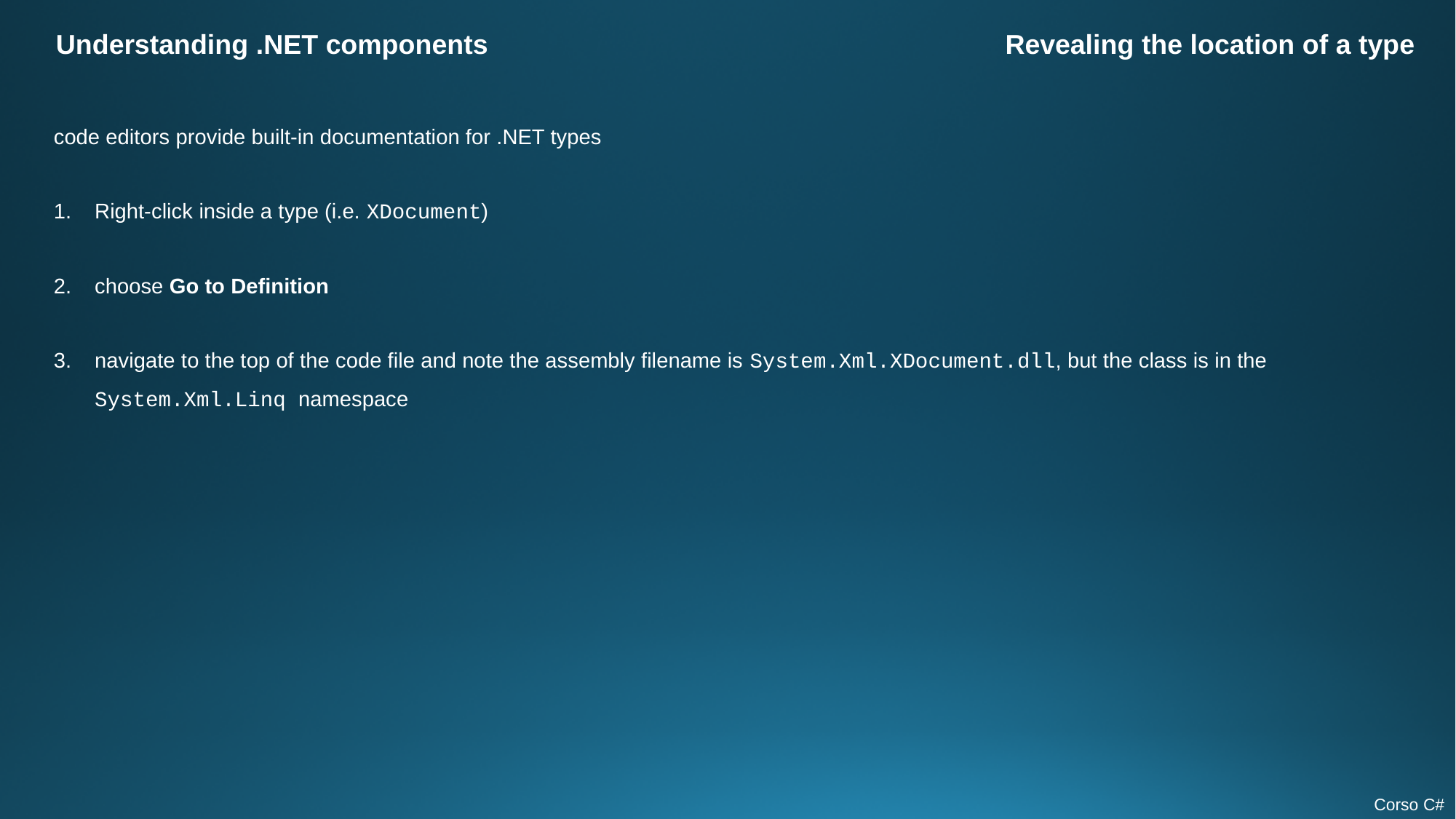

Understanding .NET components
Revealing the location of a type
code editors provide built-in documentation for .NET types
Right-click inside a type (i.e. XDocument)
choose Go to Definition
navigate to the top of the code file and note the assembly filename is System.Xml.XDocument.dll, but the class is in the System.Xml.Linq namespace

Corso C#